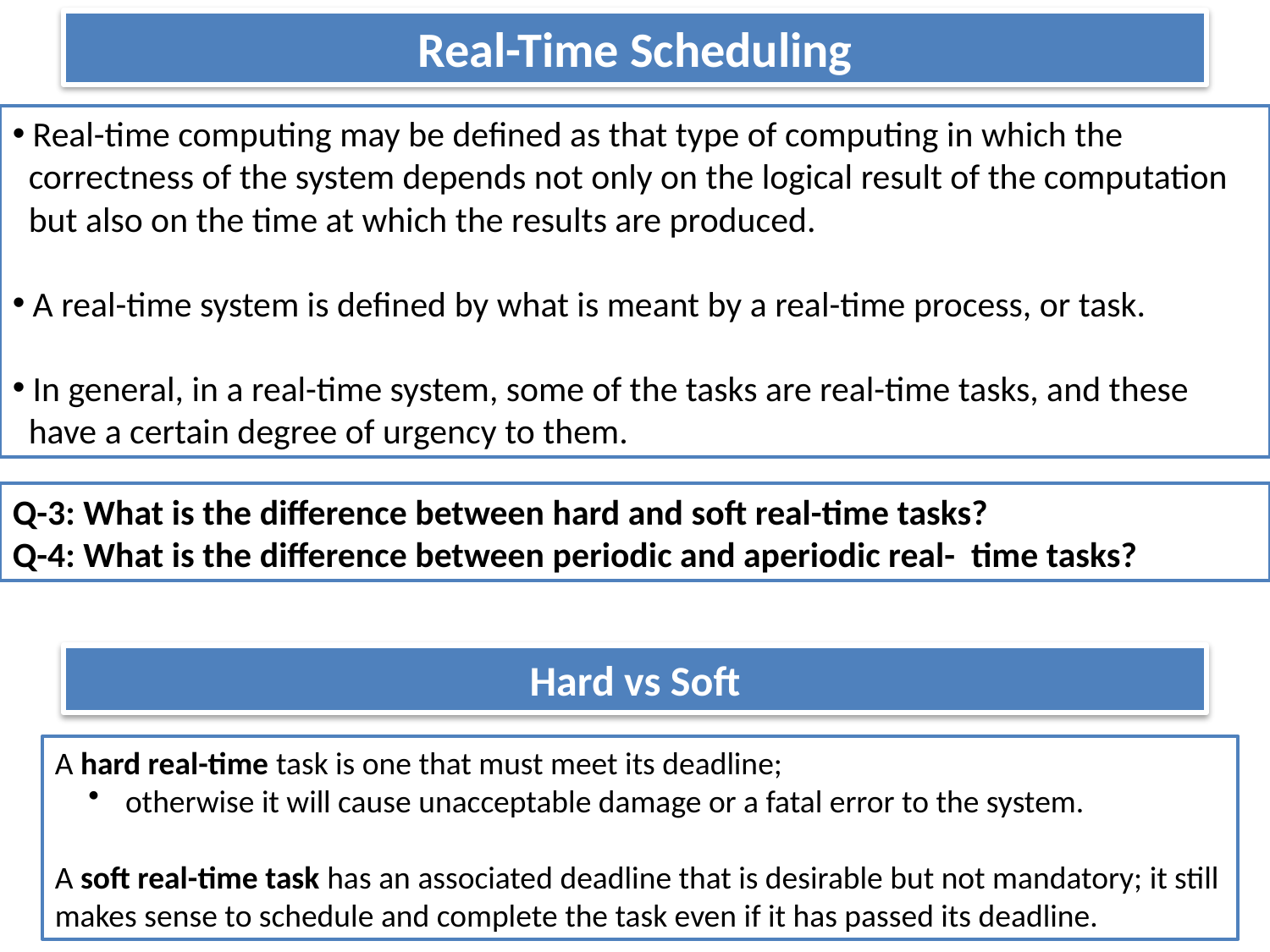

# Real-Time Scheduling
 Real-time computing may be defined as that type of computing in which the
  correctness of the system depends not only on the logical result of the computation
  but also on the time at which the results are produced.

 A real-time system is defined by what is meant by a real-time process, or task.

 In general, in a real-time system, some of the tasks are real-time tasks, and these
  have a certain degree of urgency to them.
Q-3: What is the difference between hard and soft real-time tasks?
Q-4: What is the difference between periodic and aperiodic real-  time tasks?
Hard vs Soft
A hard real-time task is one that must meet its deadline;
 otherwise it will cause unacceptable damage or a fatal error to the system.

A soft real-time task has an associated deadline that is desirable but not mandatory; it still makes sense to schedule and complete the task even if it has passed its deadline.